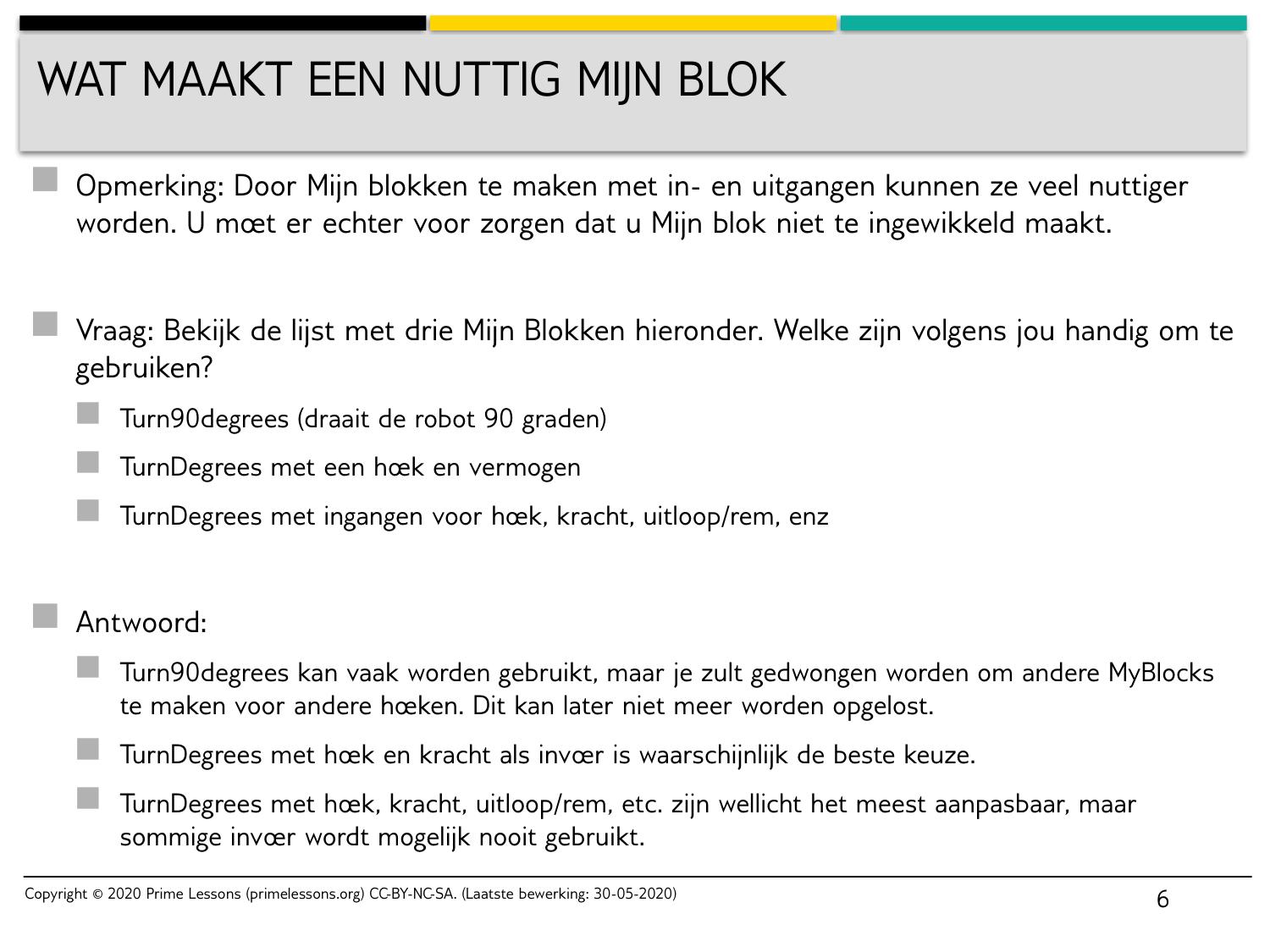

# Wat maakt een nuttig mijn blok
Opmerking: Door Mijn blokken te maken met in- en uitgangen kunnen ze veel nuttiger worden. U moet er echter voor zorgen dat u Mijn blok niet te ingewikkeld maakt.

Vraag: Bekijk de lijst met drie Mijn Blokken hieronder. Welke zijn volgens jou handig om te gebruiken?
Turn90degrees (draait de robot 90 graden)
TurnDegrees met een hoek en vermogen
TurnDegrees met ingangen voor hoek, kracht, uitloop/rem, enz

Antwoord:
Turn90degrees kan vaak worden gebruikt, maar je zult gedwongen worden om andere MyBlocks te maken voor andere hoeken. Dit kan later niet meer worden opgelost.
TurnDegrees met hoek en kracht als invoer is waarschijnlijk de beste keuze.
TurnDegrees met hoek, kracht, uitloop/rem, etc. zijn wellicht het meest aanpasbaar, maar sommige invoer wordt mogelijk nooit gebruikt.
6
Copyright © 2020 Prime Lessons (primelessons.org) CC-BY-NC-SA. (Laatste bewerking: 30-05-2020)